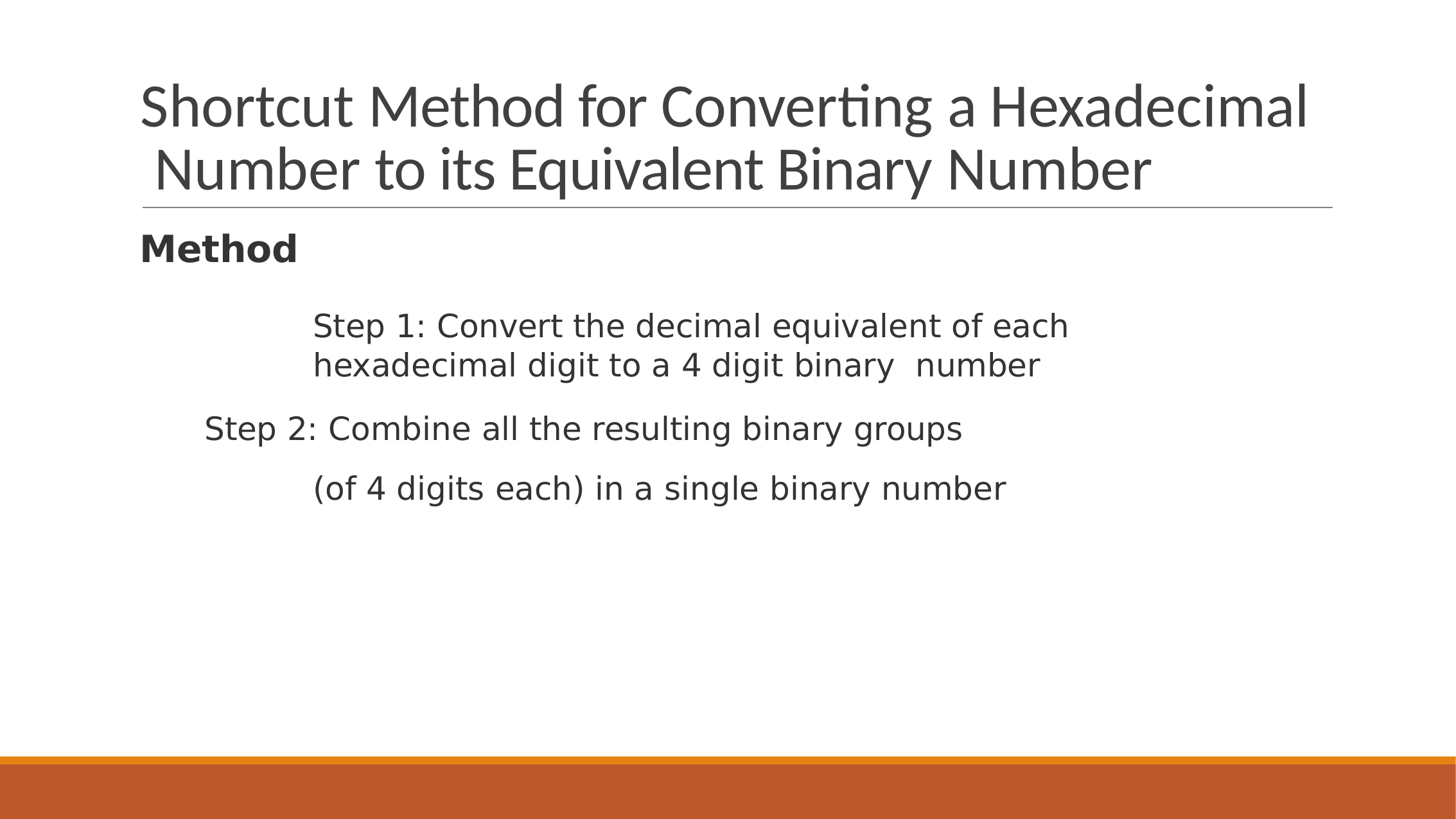

# Shortcut Method for Converting a Hexadecimal  Number to its Equivalent Binary Number
Method
Step 1: Convert the decimal equivalent of each  hexadecimal digit to a 4 digit binary  number
Step 2: Combine all the resulting binary groups
(of 4 digits each) in a single binary number